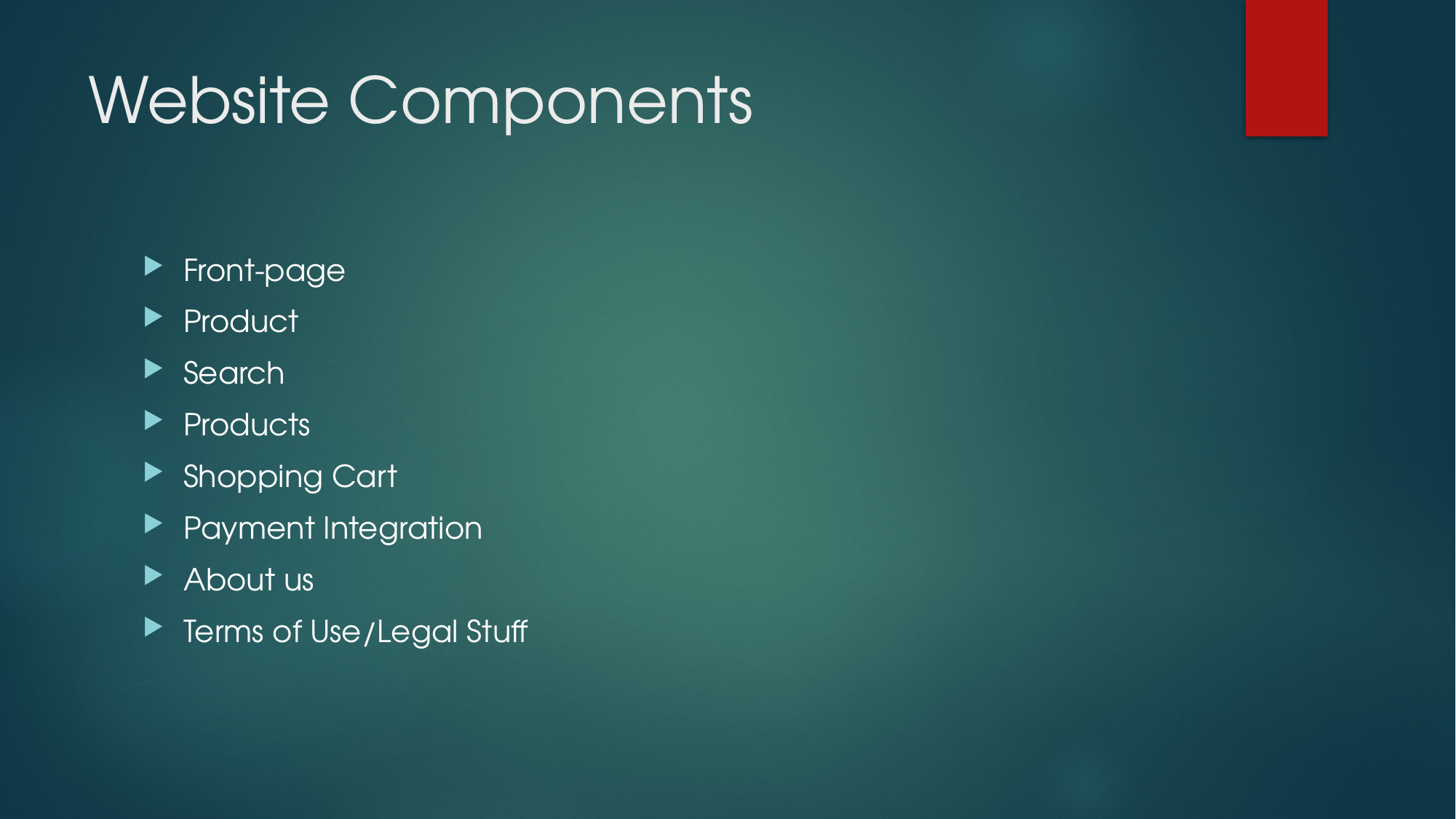

# Website Components
Front-page
Product
Search
Products
Shopping Cart
Payment Integration
About us
Terms of Use/Legal Stuff